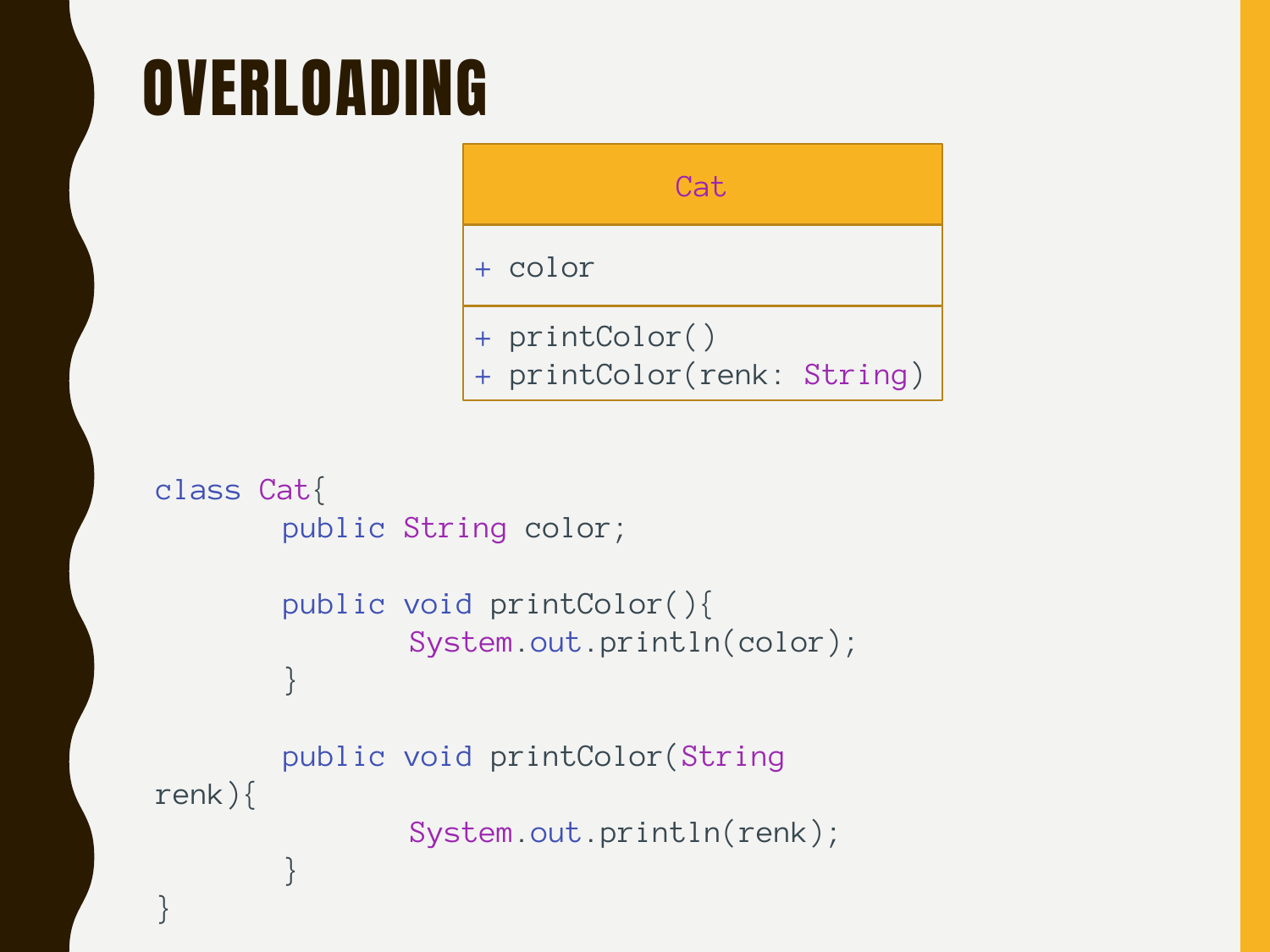

# OVERLOADING
Cat
+ color
+ printColor()
+ printColor(renk: String)
class Cat{
	public String color;

	public void printColor(){
		System.out.println(color);
	}

	public void printColor(String renk){
		System.out.println(renk);
	}
}